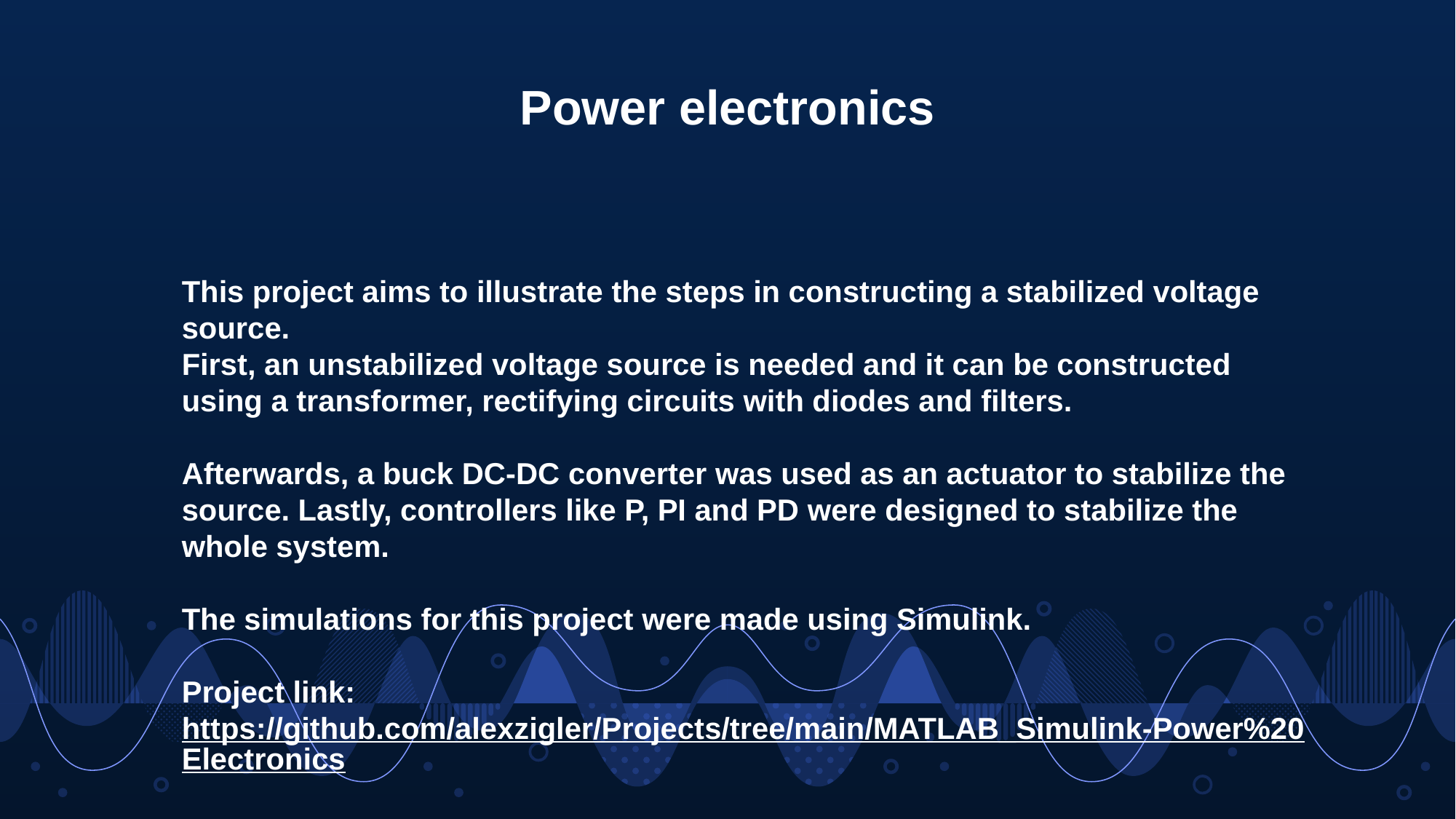

# Power electronics
This project aims to illustrate the steps in constructing a stabilized voltage source.
First, an unstabilized voltage source is needed and it can be constructed using a transformer, rectifying circuits with diodes and filters.

Afterwards, a buck DC-DC converter was used as an actuator to stabilize the source. Lastly, controllers like P, PI and PD were designed to stabilize the whole system.

The simulations for this project were made using Simulink.

Project link:
https://github.com/alexzigler/Projects/tree/main/MATLAB_Simulink-Power%20Electronics